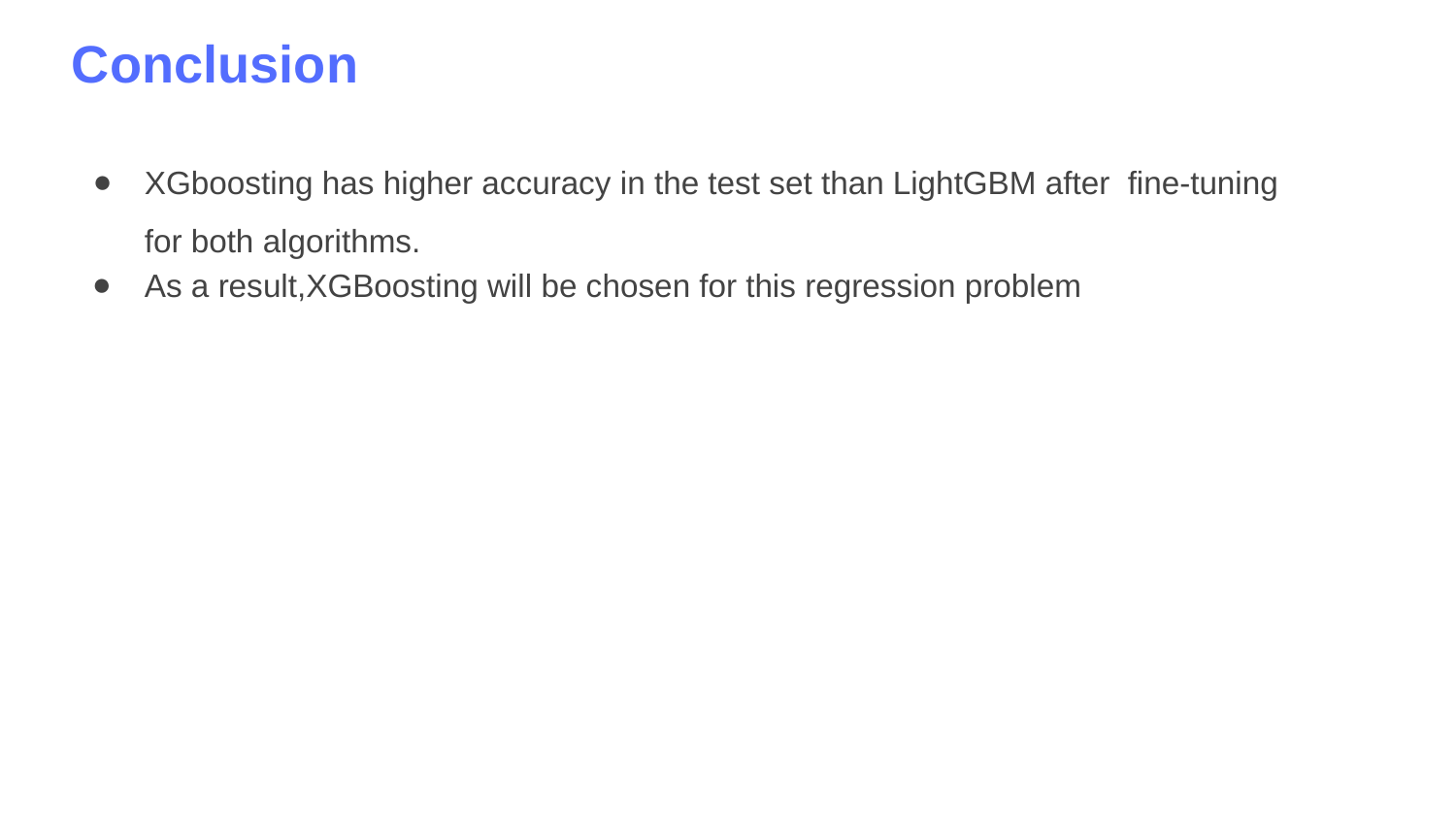

Conclusion
XGboosting has higher accuracy in the test set than LightGBM after  fine-tuning for both algorithms.
As a result,XGBoosting will be chosen for this regression problem